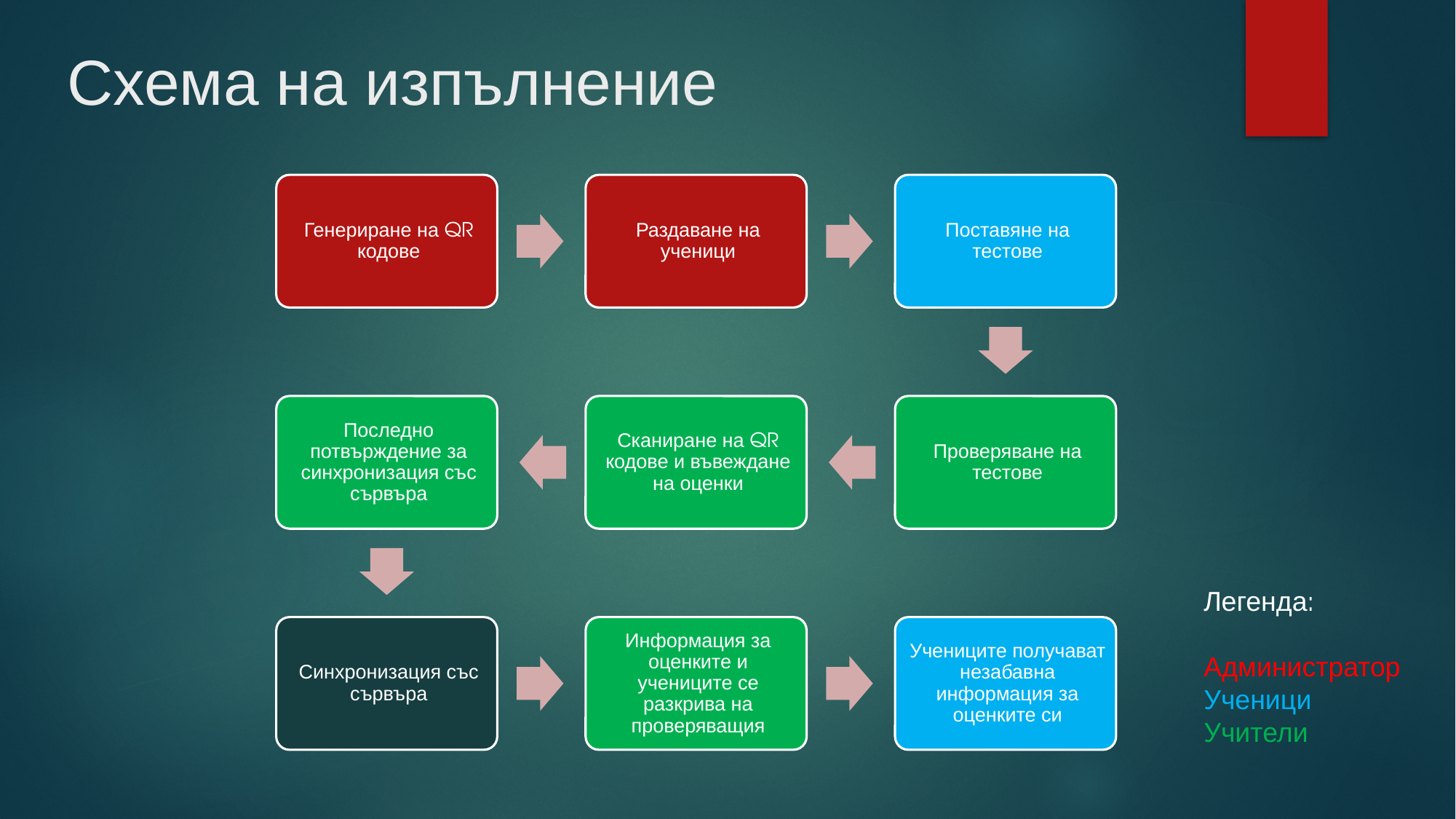

# Схема на изпълнение
Генериране на QR кодове

Раздаване на ученици

Поставяне на тестове

Проверяване на тестове

Сканиране на QR кодове и въвеждане на оценки

Последно потвърждение за синхронизация със сървъра

Синхронизация със сървъра

Информация за оценките и учениците се разкрива на проверяващия

Учениците получават незабавна информация за оценките си
Легенда:

Администратор
Ученици
Учители